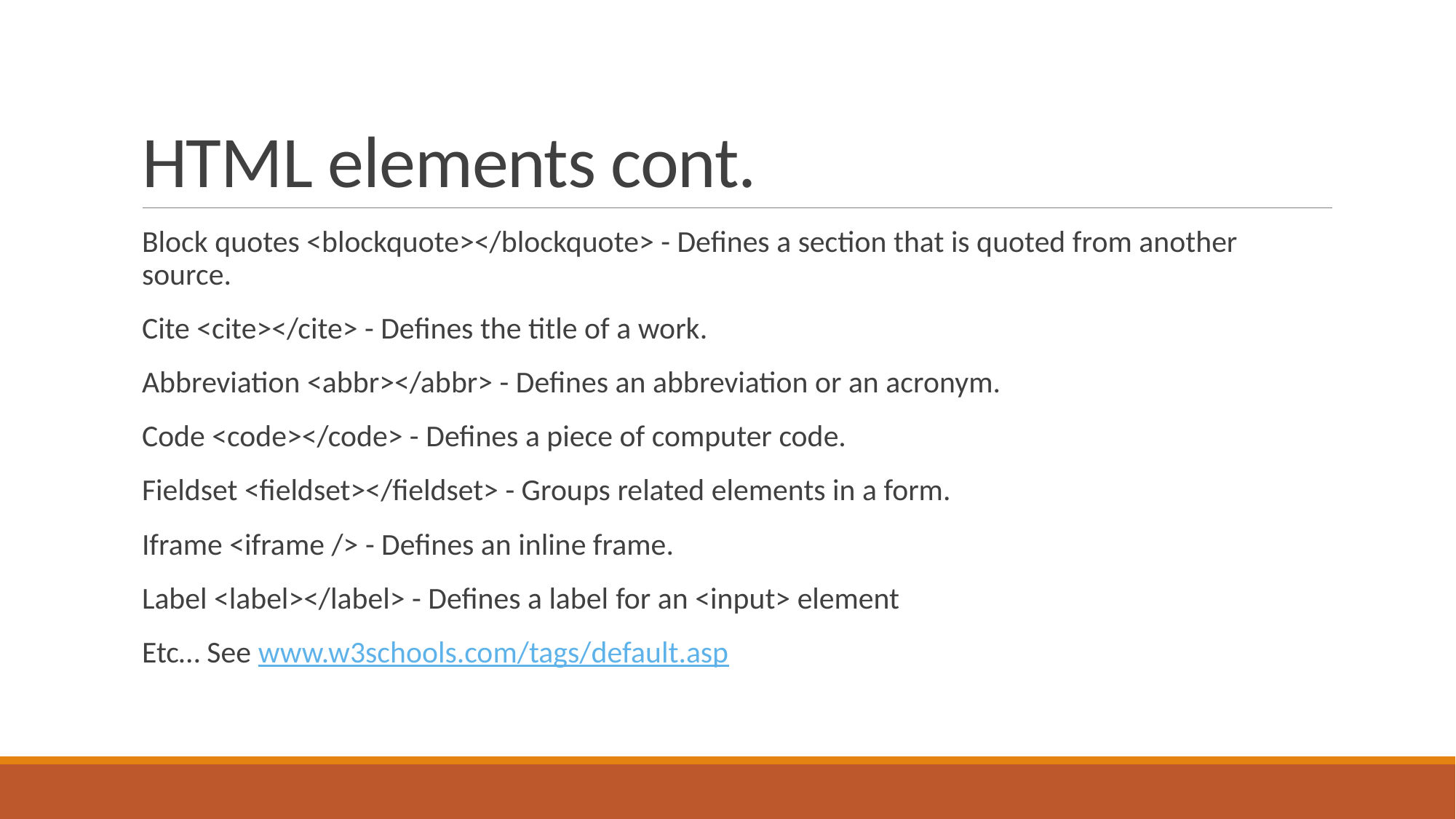

# HTML elements cont.
Block quotes <blockquote></blockquote> - Defines a section that is quoted from another source.
Cite <cite></cite> - Defines the title of a work.
Abbreviation <abbr></abbr> - Defines an abbreviation or an acronym.
Code <code></code> - Defines a piece of computer code.
Fieldset <fieldset></fieldset> - Groups related elements in a form.
Iframe <iframe /> - Defines an inline frame.
Label <label></label> - Defines a label for an <input> element
Etc… See www.w3schools.com/tags/default.asp